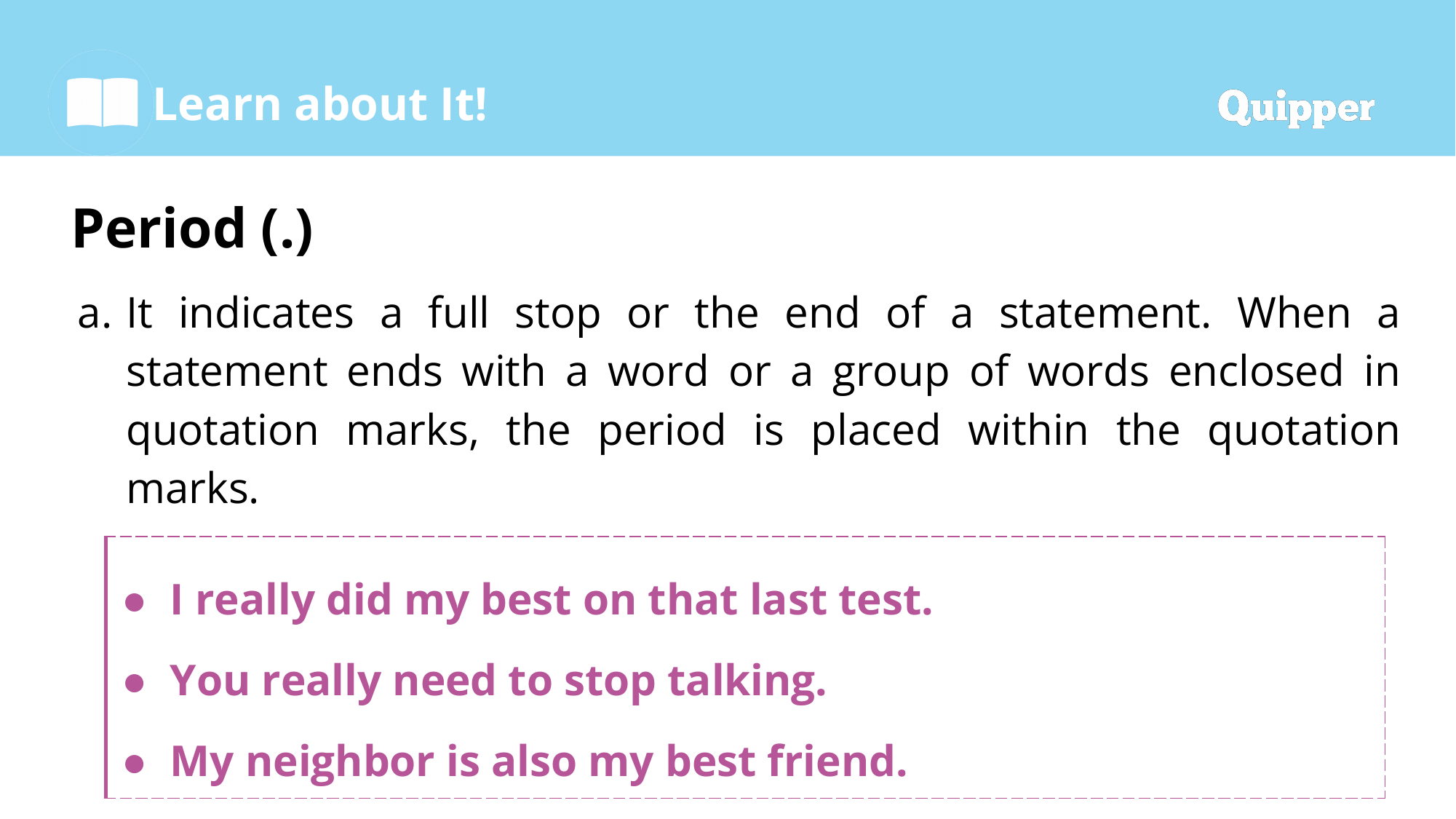

# Period (.)
It indicates a full stop or the end of a statement. When a statement ends with a word or a group of words enclosed in quotation marks, the period is placed within the quotation marks.
| I really did my best on that last test. You really need to stop talking. My neighbor is also my best friend. |
| --- |